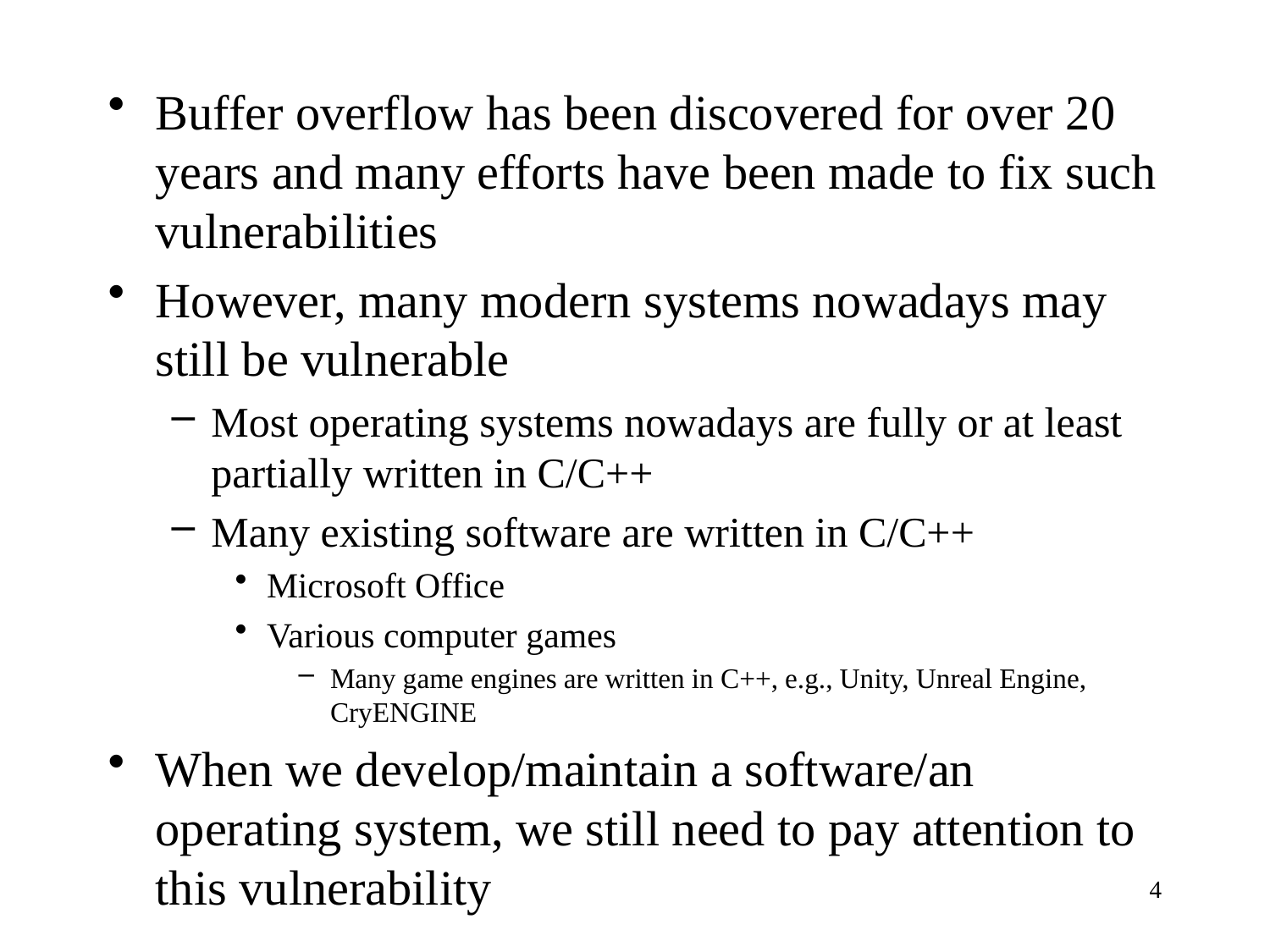

Buffer overflow has been discovered for over 20 years and many efforts have been made to fix such vulnerabilities
However, many modern systems nowadays may still be vulnerable
Most operating systems nowadays are fully or at least partially written in C/C++
Many existing software are written in C/C++
Microsoft Office
Various computer games
Many game engines are written in C++, e.g., Unity, Unreal Engine, CryENGINE
When we develop/maintain a software/an operating system, we still need to pay attention to this vulnerability
4